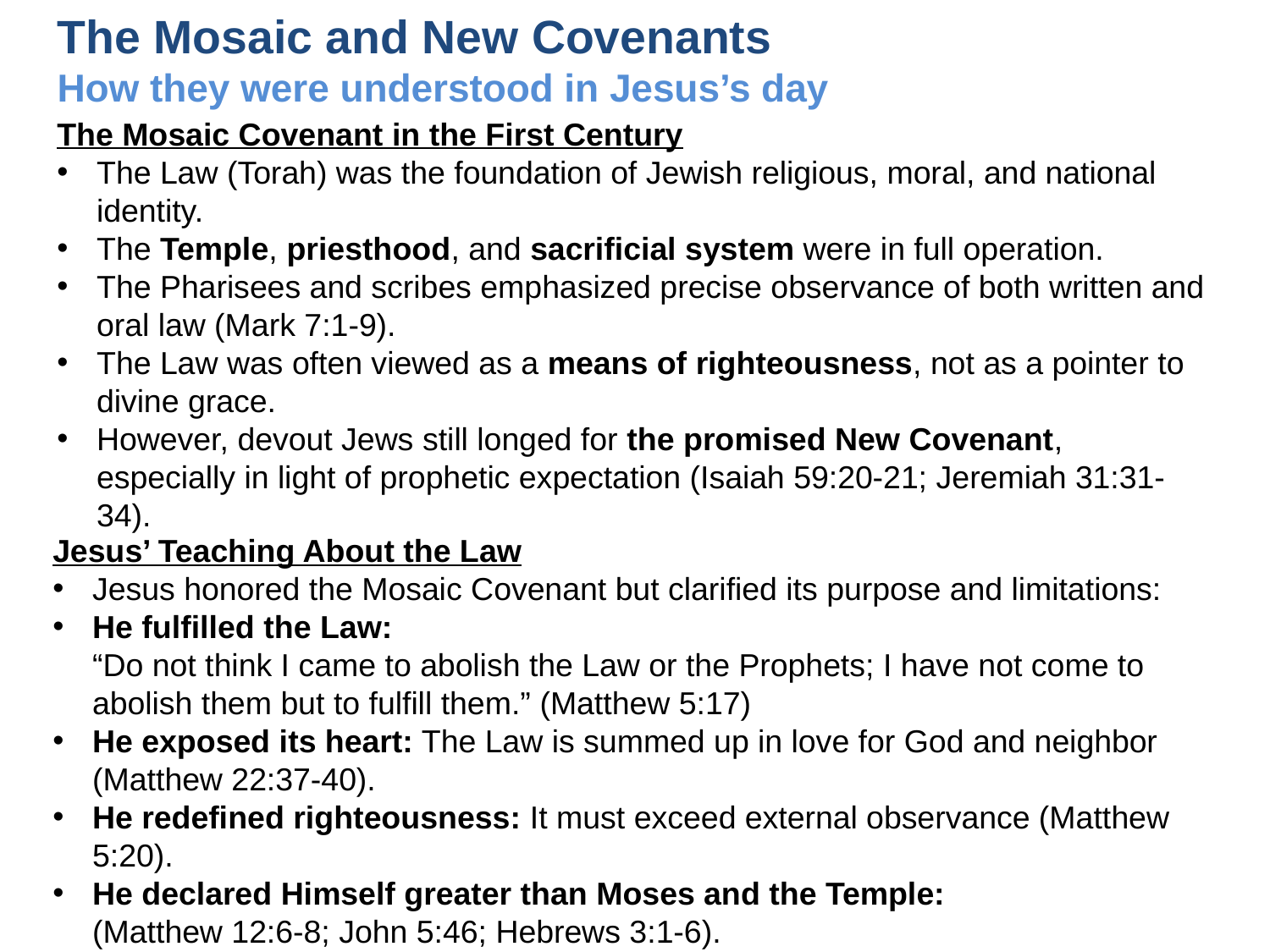

The Mosaic and New Covenants
How they were understood in Jesus’s day
The Mosaic Covenant in the First Century
The Law (Torah) was the foundation of Jewish religious, moral, and national identity.
The Temple, priesthood, and sacrificial system were in full operation.
The Pharisees and scribes emphasized precise observance of both written and oral law (Mark 7:1-9).
The Law was often viewed as a means of righteousness, not as a pointer to divine grace.
However, devout Jews still longed for the promised New Covenant, especially in light of prophetic expectation (Isaiah 59:20-21; Jeremiah 31:31-34).
Jesus’ Teaching About the Law
Jesus honored the Mosaic Covenant but clarified its purpose and limitations:
He fulfilled the Law:
“Do not think I came to abolish the Law or the Prophets; I have not come to abolish them but to fulfill them.” (Matthew 5:17)
He exposed its heart: The Law is summed up in love for God and neighbor (Matthew 22:37-40).
He redefined righteousness: It must exceed external observance (Matthew 5:20).
He declared Himself greater than Moses and the Temple:
(Matthew 12:6-8; John 5:46; Hebrews 3:1-6).